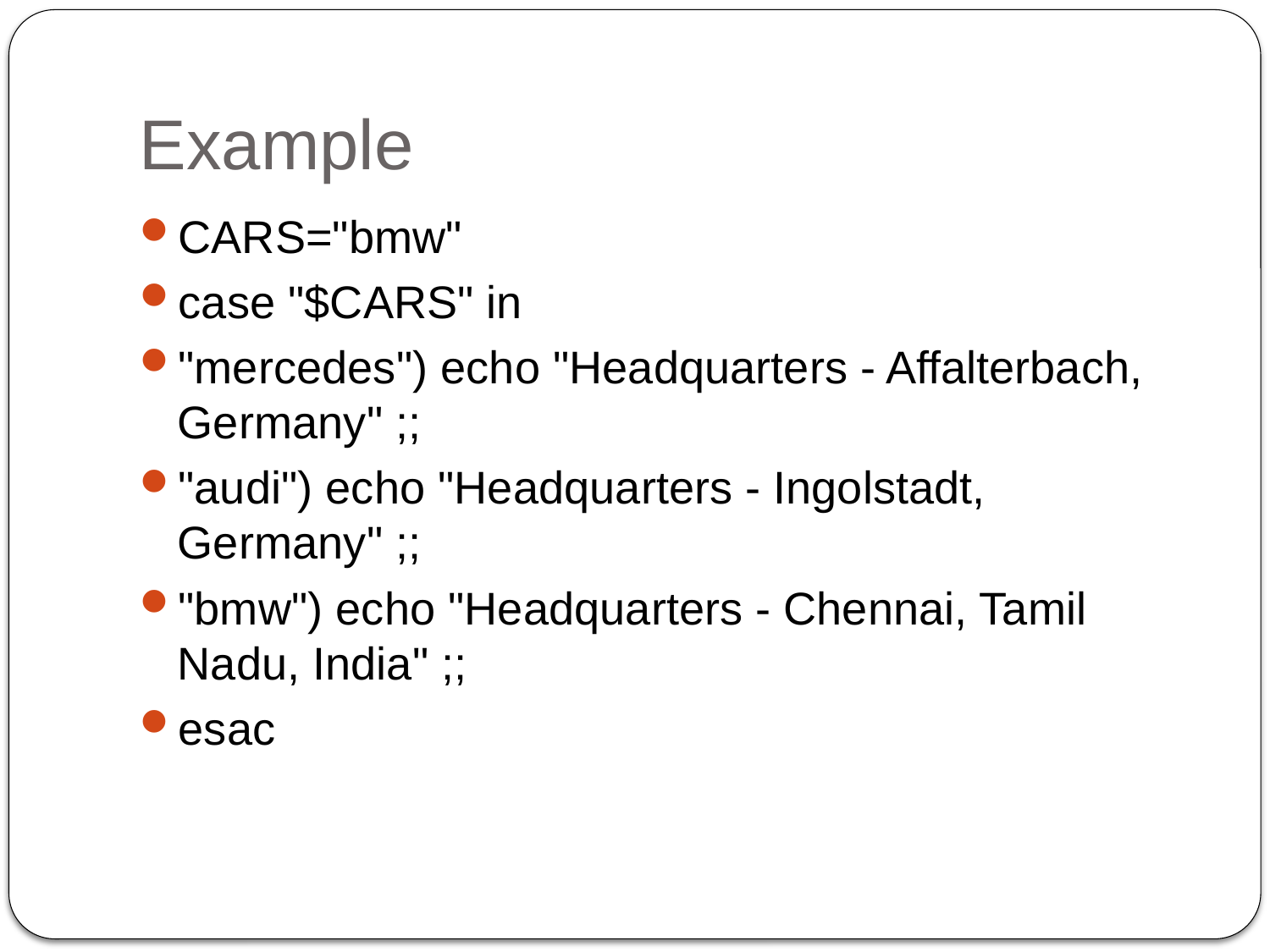

# Example
CARS="bmw"
case "$CARS" in
"mercedes") echo "Headquarters - Affalterbach, Germany" ;;
"audi") echo "Headquarters - Ingolstadt, Germany" ;;
"bmw") echo "Headquarters - Chennai, Tamil Nadu, India" ;;
esac